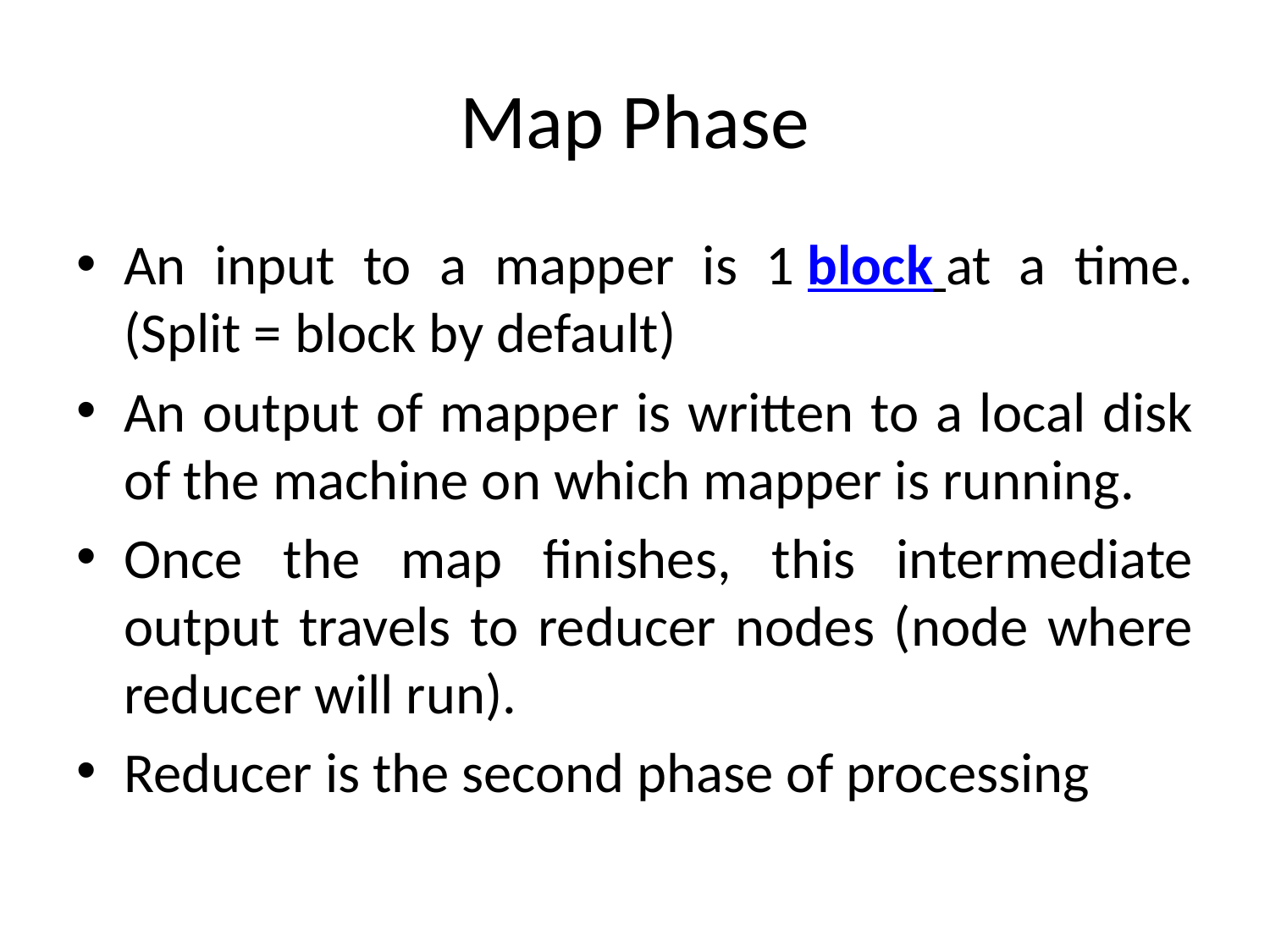

# Map Phase
An input to a mapper is 1 block at a time. (Split = block by default)
An output of mapper is written to a local disk of the machine on which mapper is running.
Once the map finishes, this intermediate output travels to reducer nodes (node where reducer will run).
Reducer is the second phase of processing